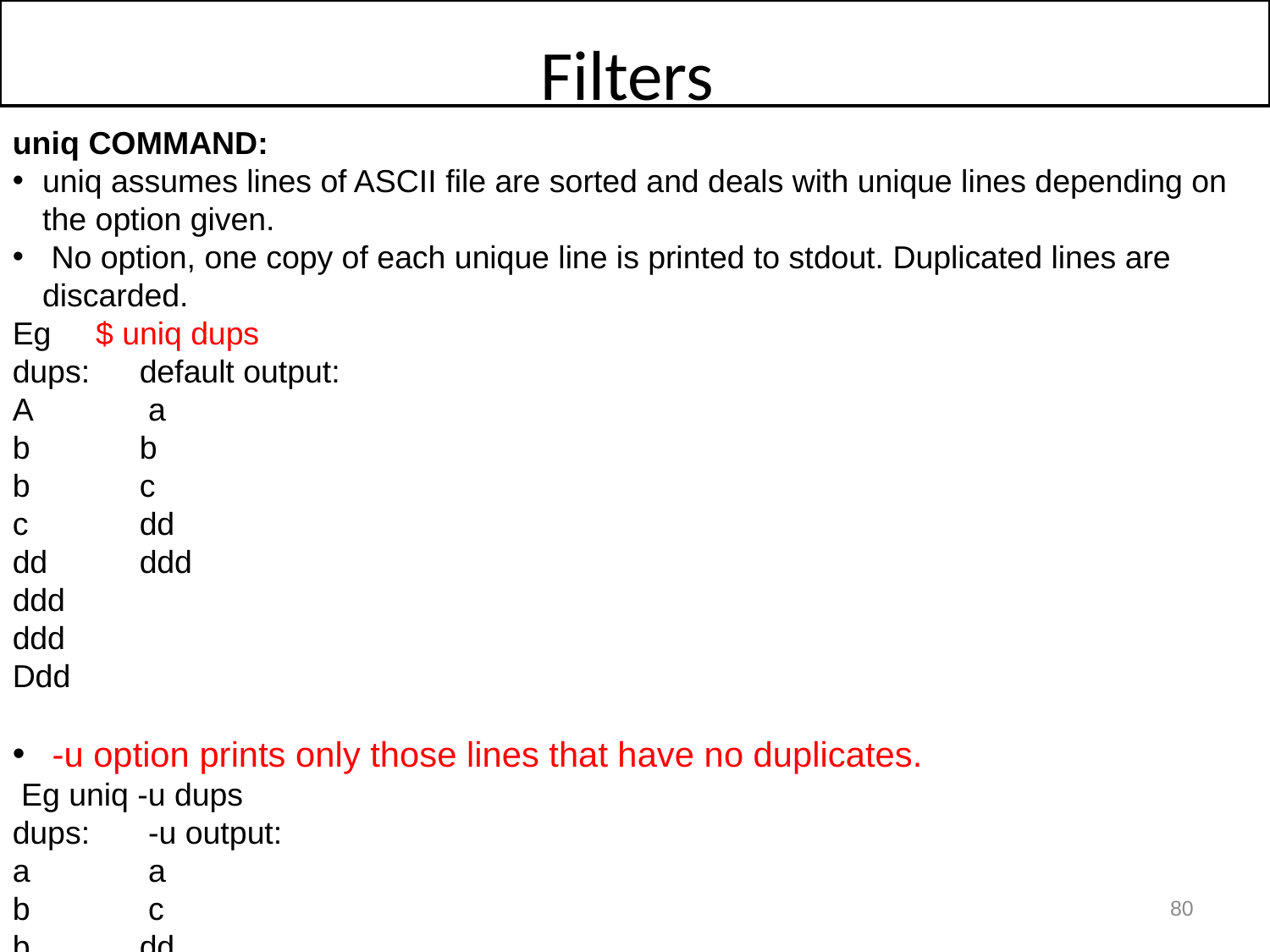

Filters
uniq COMMAND:
uniq assumes lines of ASCII file are sorted and deals with unique lines depending on the option given.
 No option, one copy of each unique line is printed to stdout. Duplicated lines are discarded.
Eg     $ uniq dups
dups: 	default output:
A	 a
b 	b
b 	c
c 	dd
dd 	ddd
ddd
ddd
Ddd

 -u option prints only those lines that have no duplicates.
 Eg uniq -u dups
dups:	 -u output:
a	 a
b	 c
b 	dd
c

80